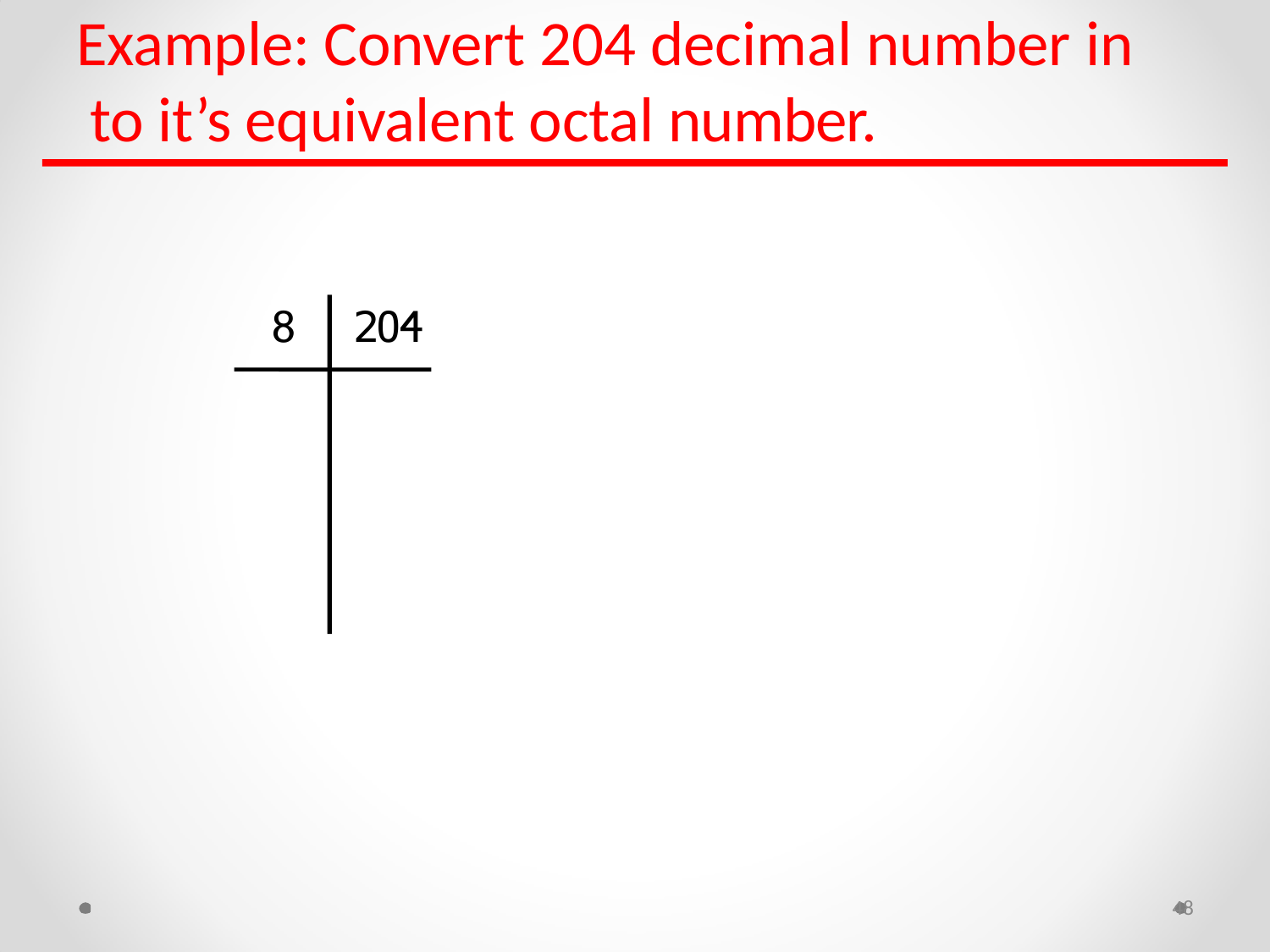

Example: Convert 204 decimal number in  to it’s equivalent octal number.

8	204

48